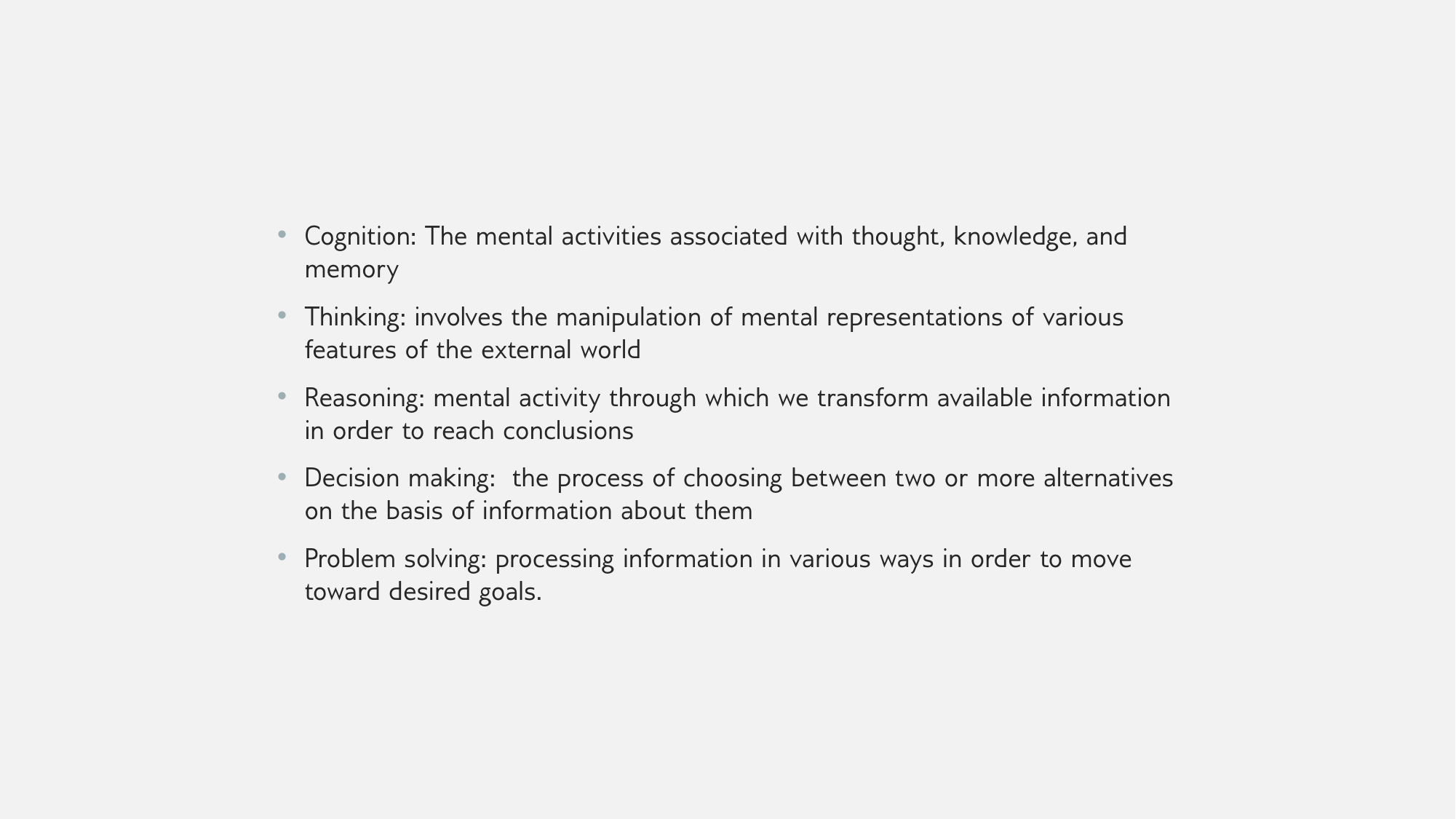

#
Cognition: The mental activities associated with thought, knowledge, and memory
Thinking: involves the manipulation of mental representations of various features of the external world
Reasoning: mental activity through which we transform available information in order to reach conclusions
Decision making:  the process of choosing between two or more alternatives on the basis of information about them
Problem solving: processing information in various ways in order to move toward desired goals.